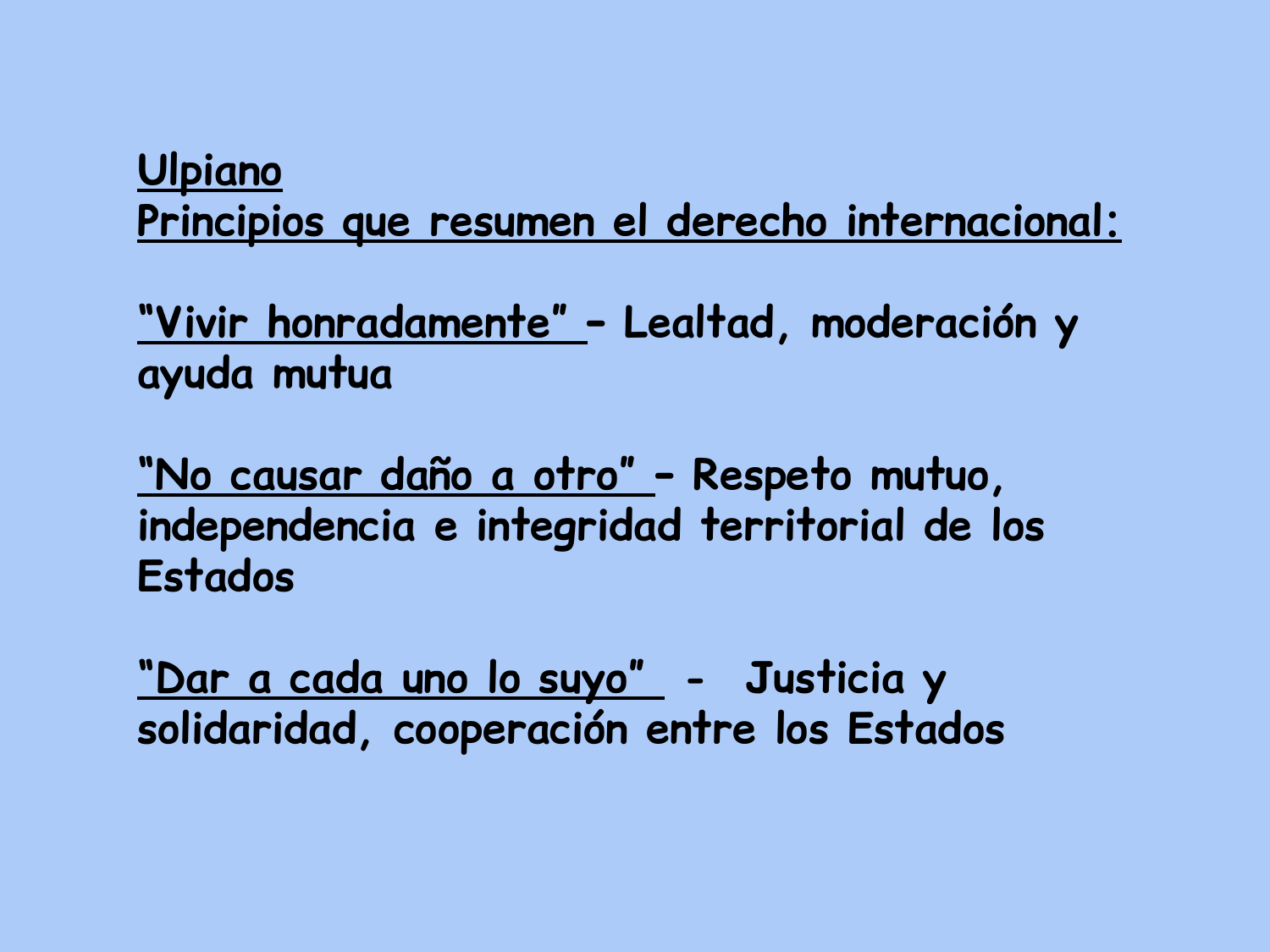

Ulpiano
Principios que resumen el derecho internacional:

“Vivir honradamente” – Lealtad, moderación y ayuda mutua

“No causar daño a otro” – Respeto mutuo, independencia e integridad territorial de los Estados

“Dar a cada uno lo suyo”  -  Justicia y solidaridad, cooperación entre los Estados